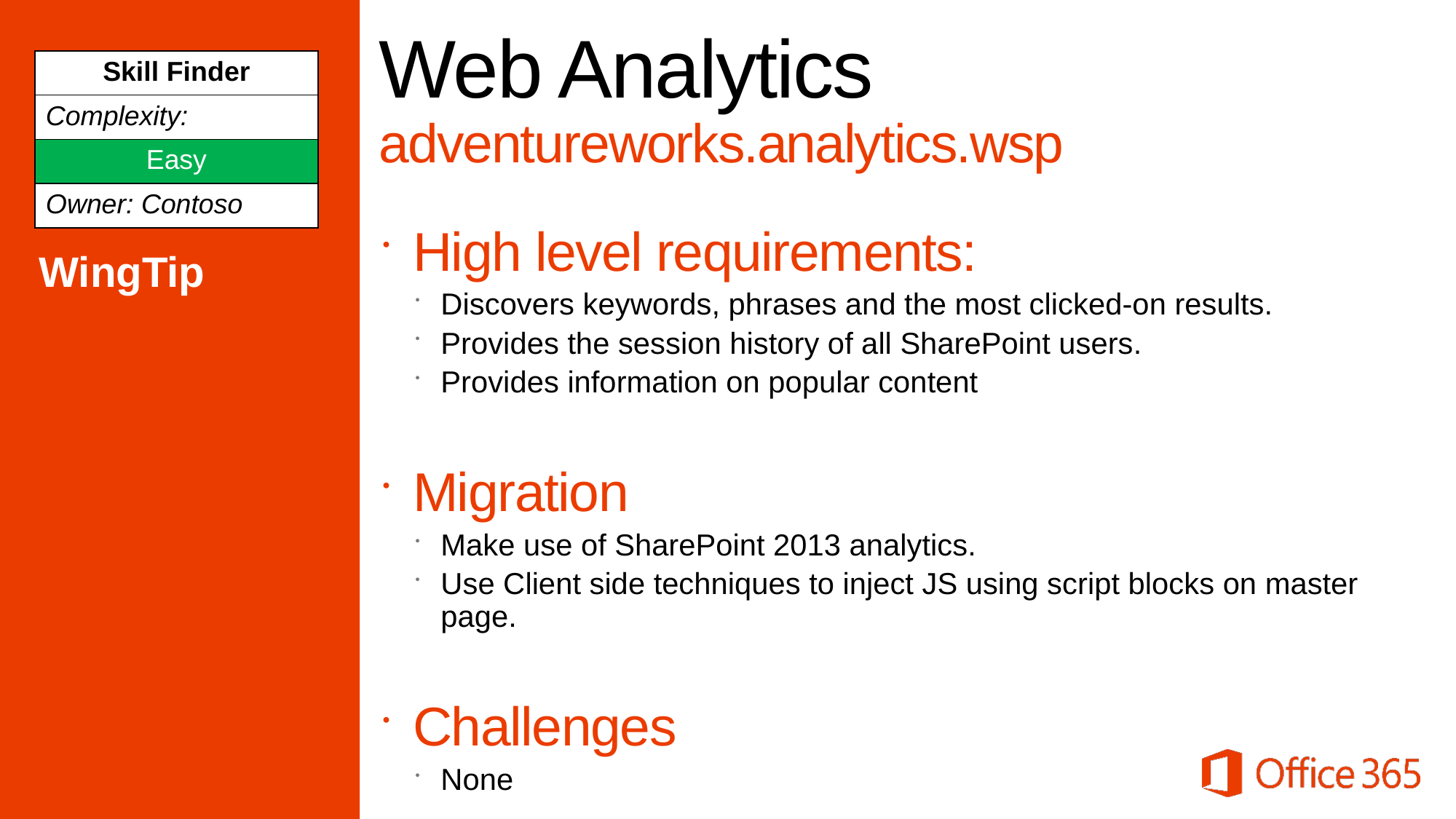

# Web Analytics adventureworks.analytics.wsp
| Skill Finder |
| --- |
| Complexity: |
| Easy |
| Owner: Contoso |

High level requirements:
Discovers keywords, phrases and the most clicked-on results.
Provides the session history of all SharePoint users.
Provides information on popular content

Migration
Make use of SharePoint 2013 analytics.
Use Client side techniques to inject JS using script blocks on master page.

Challenges
None
WingTip